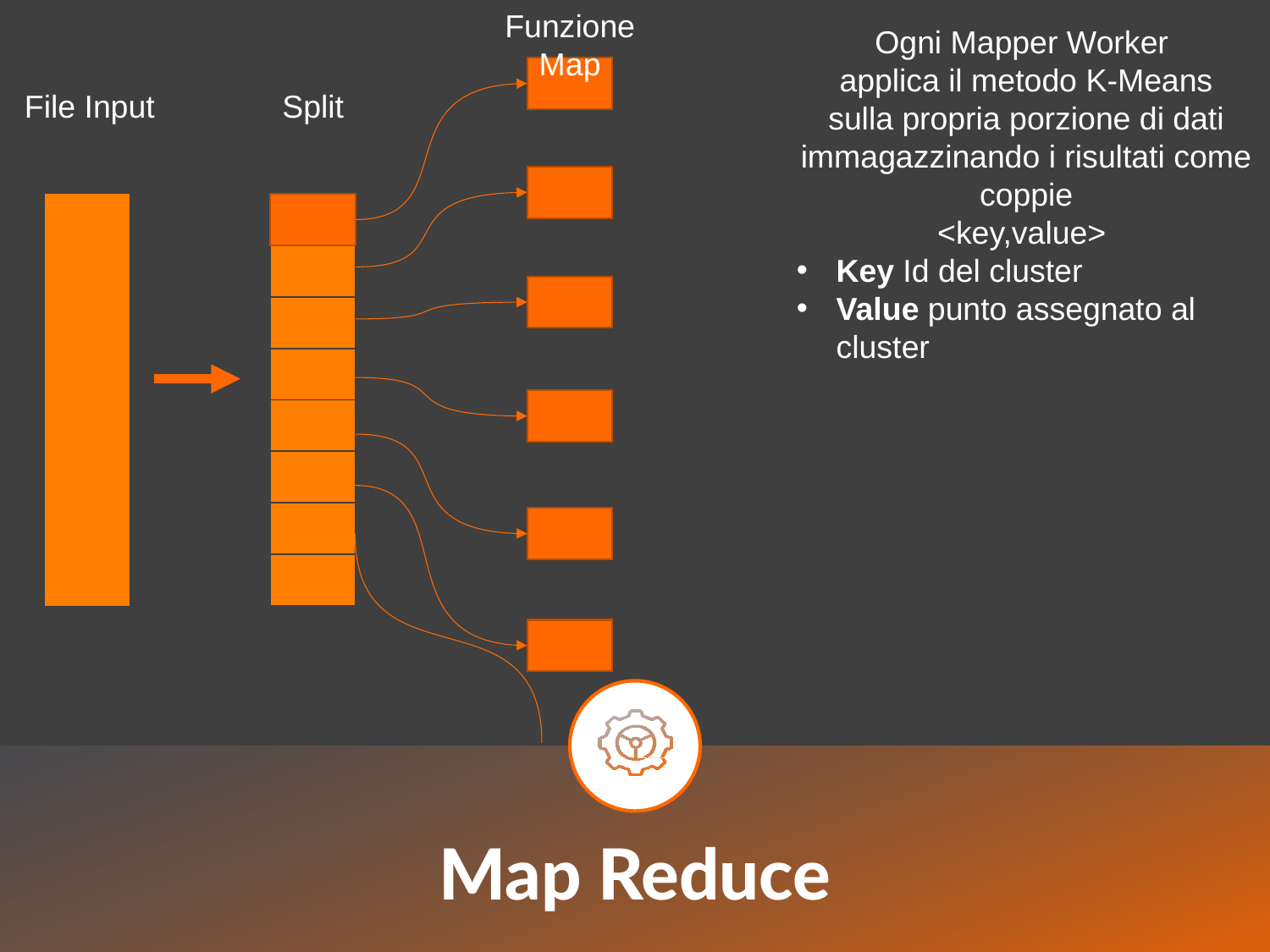

Funzione Map
Ogni Mapper Worker
applica il metodo K-Means
sulla propria porzione di dati immagazzinando i risultati come coppie
<key,value>
Key Id del cluster
Value punto assegnato al cluster

Split
File Input

|  |
| --- |
|  |
|  |
|  |
|  |
|  |
|  |
|  |
|  |
| --- |
|  |
|  |
|  |
|  |
|  |
|  |
|  |

# Map Reduce